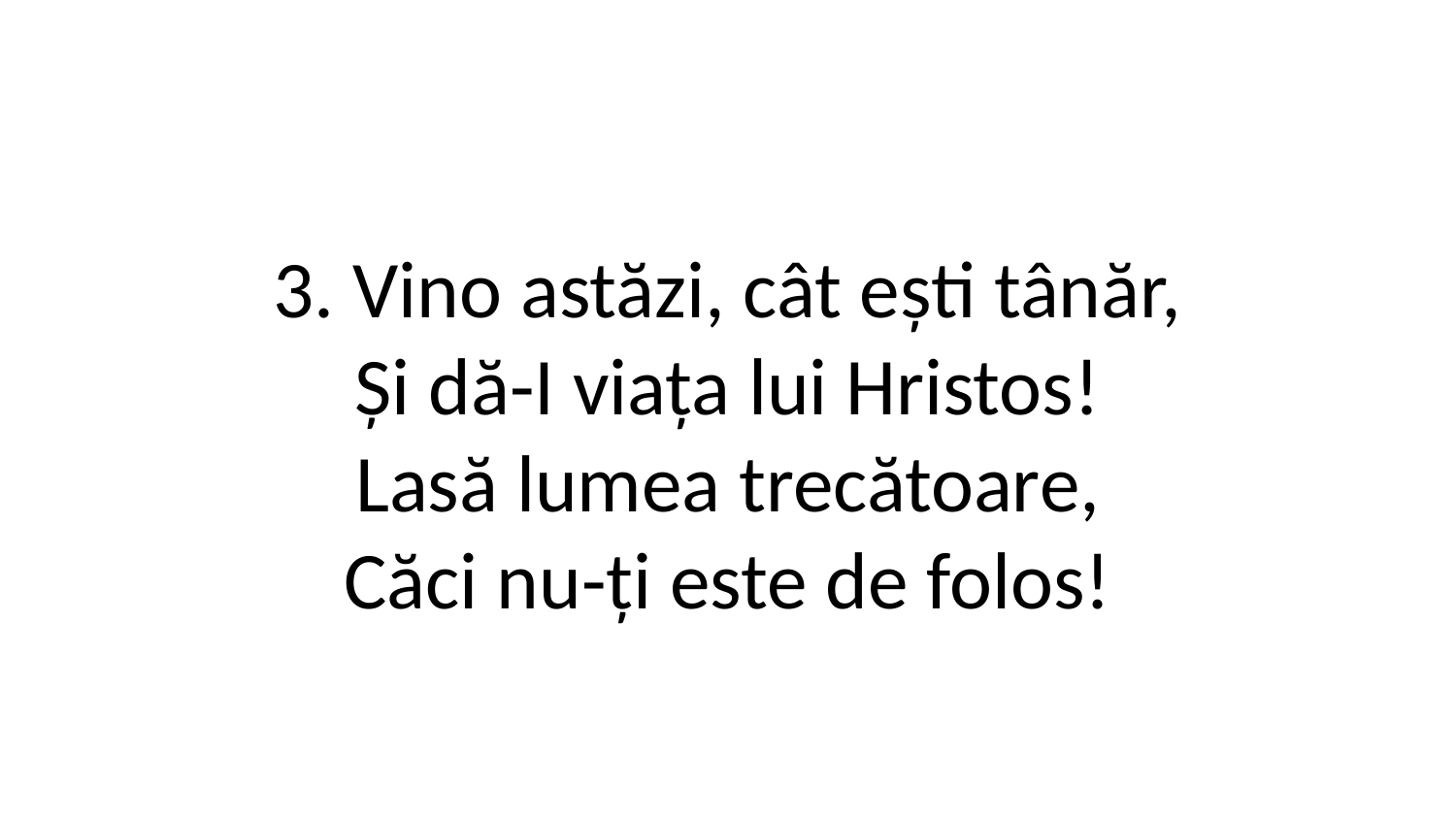

3. Vino astăzi, cât ești tânăr,
Și dă-I viața lui Hristos!
Lasă lumea trecătoare,
Căci nu-ți este de folos!